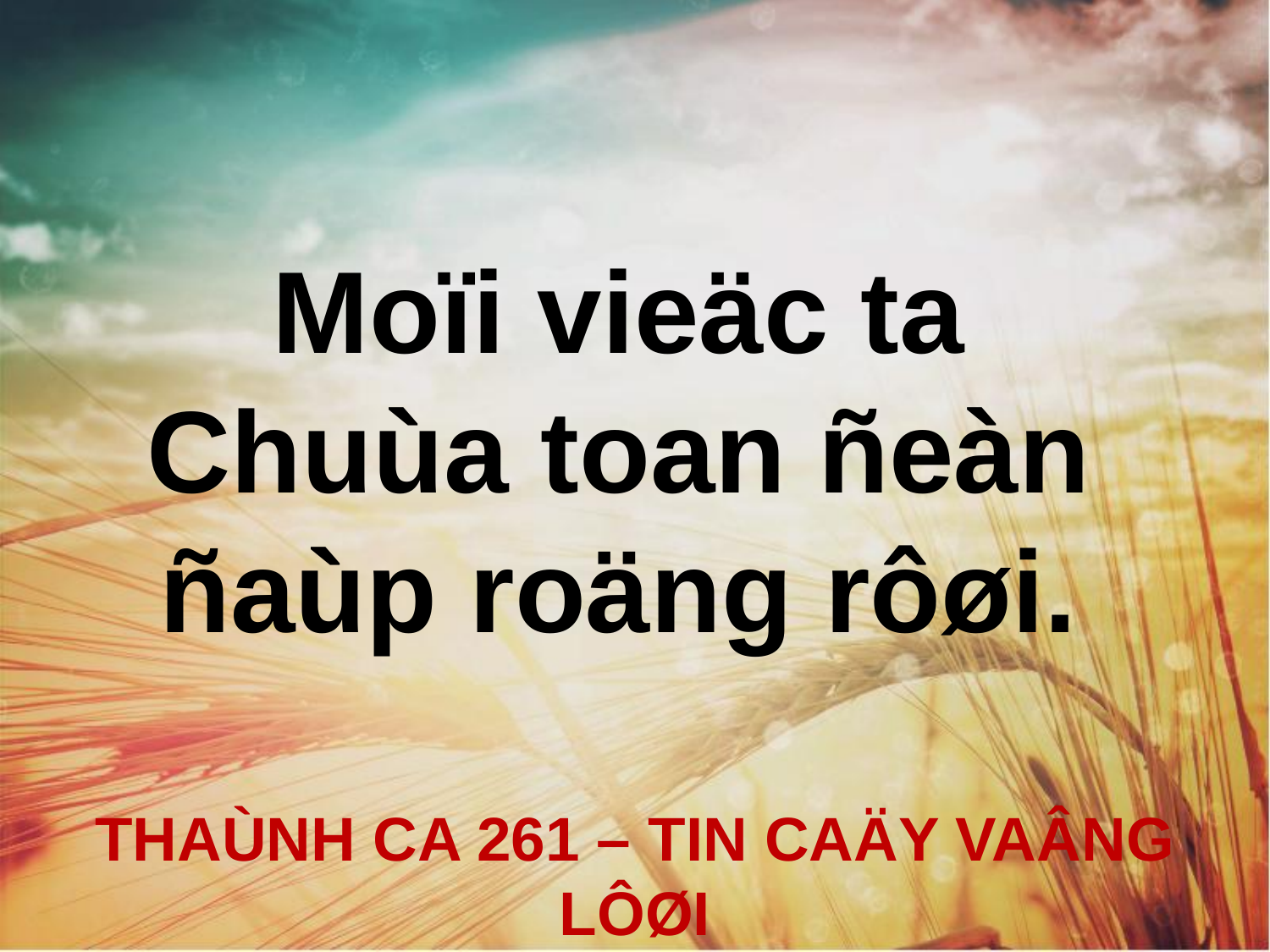

Moïi vieäc ta
Chuùa toan ñeàn
ñaùp roäng rôøi.
THAÙNH CA 261 – TIN CAÄY VAÂNG LÔØI